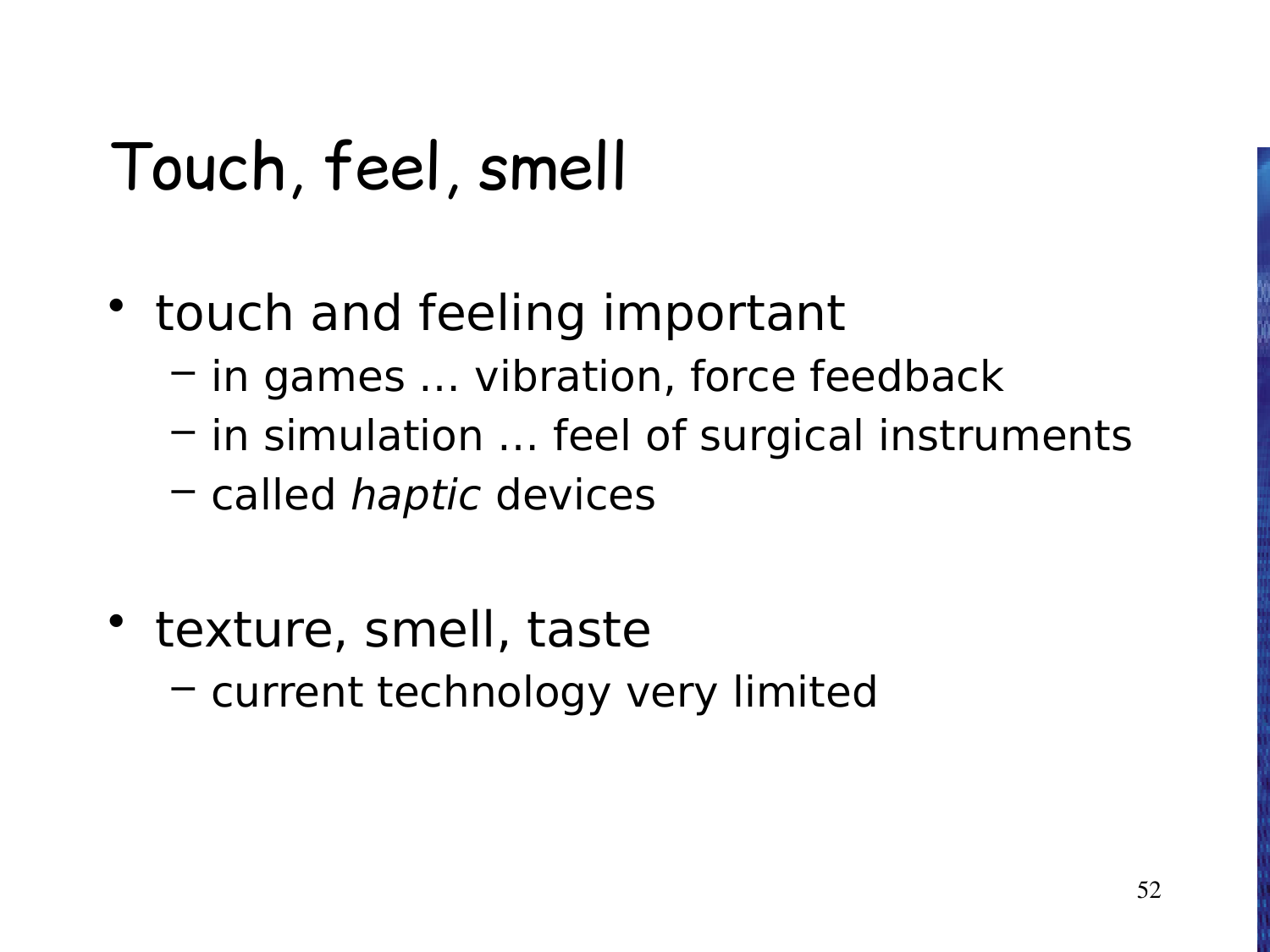

# Touch, feel, smell
touch and feeling important
in games … vibration, force feedback
in simulation … feel of surgical instruments
called haptic devices

texture, smell, taste
current technology very limited

52